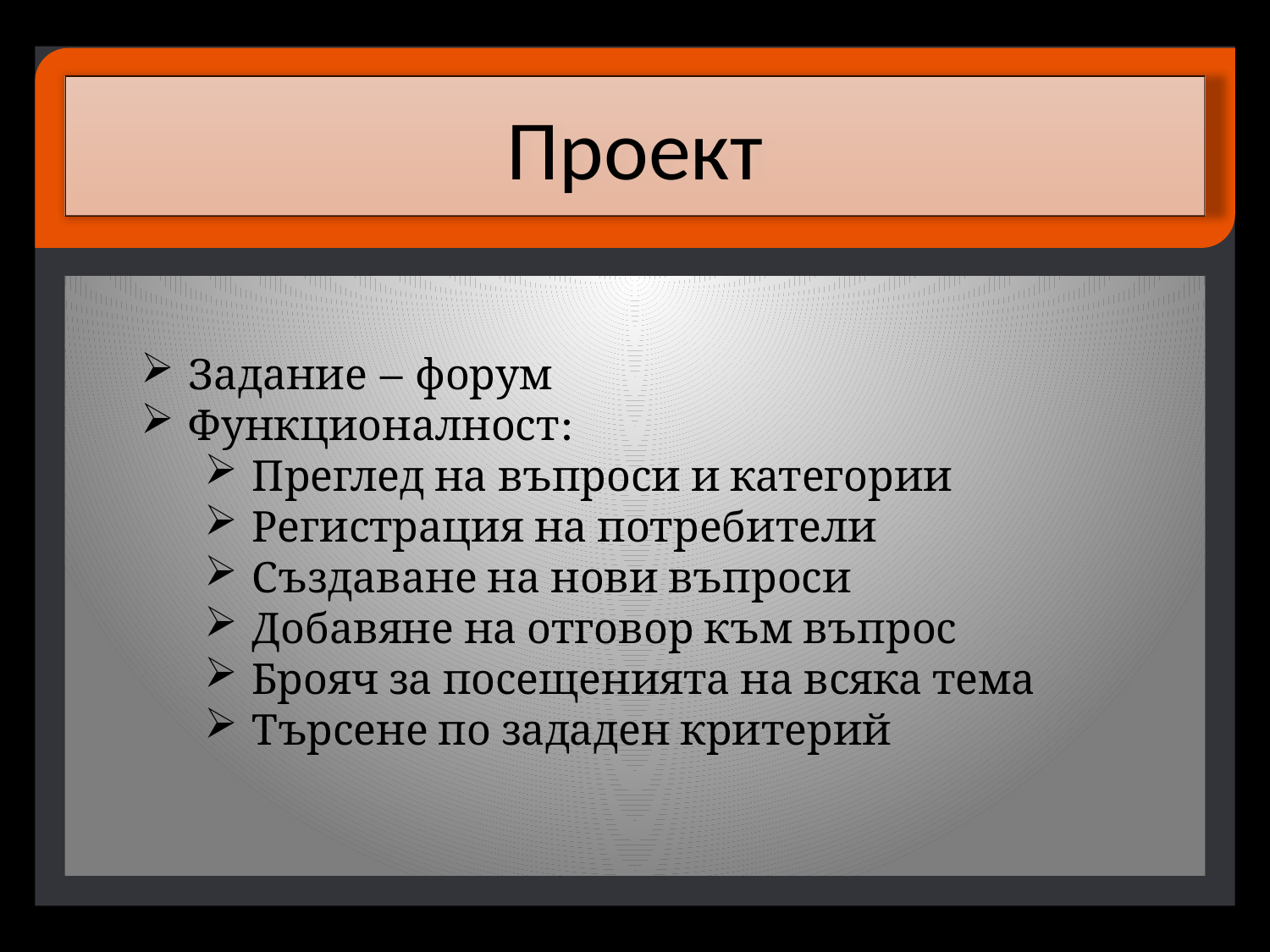

Проект
Задание – форум
Функционалност:
Преглед на въпроси и категории
Регистрация на потребители
Създаване на нови въпроси
Добавяне на отговор към въпрос
Брояч за посещенията на всяка тема
Търсене по зададен критерий

#